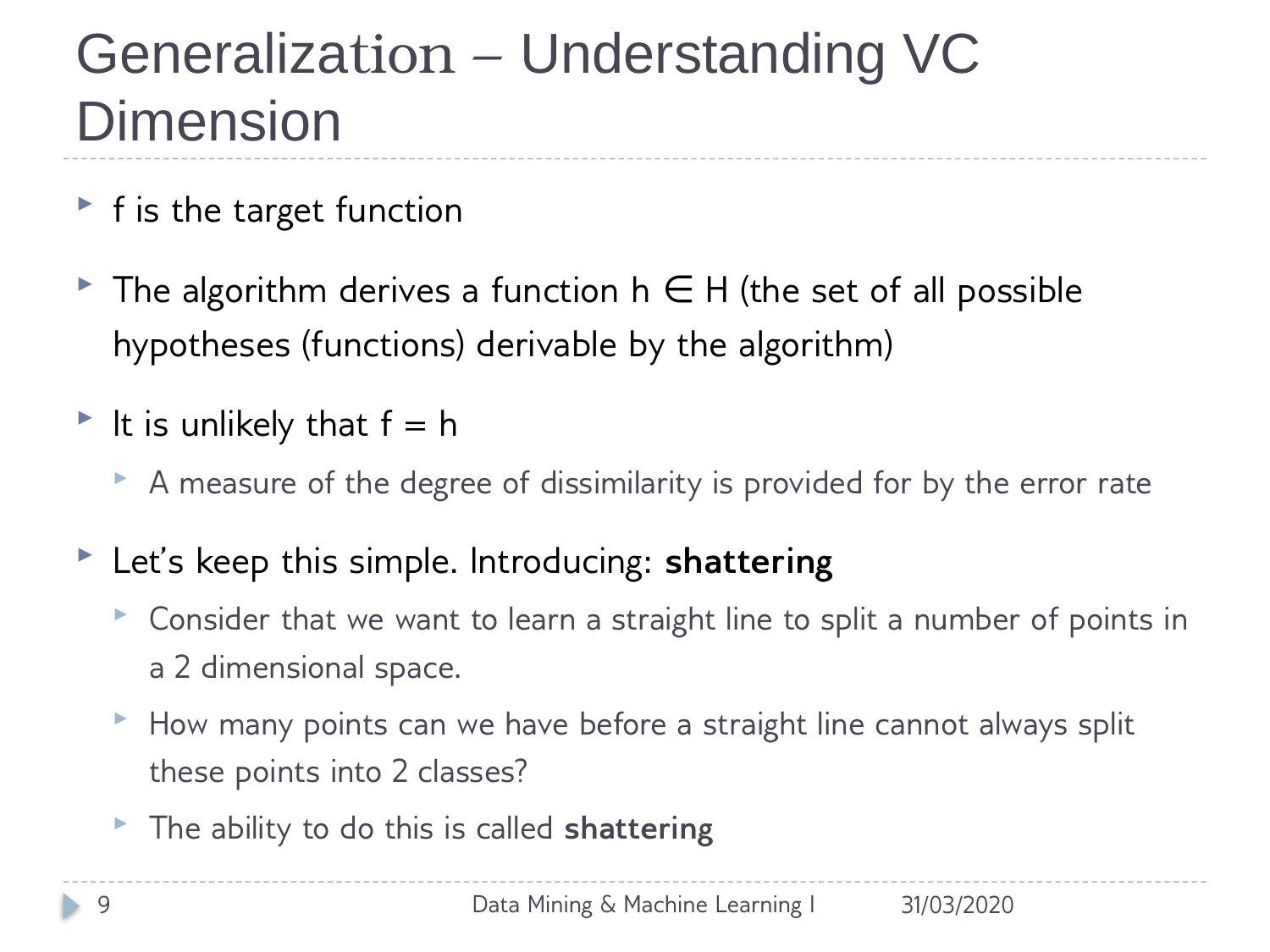

# Generalization – Understanding VC Dimension
f is the target function
The algorithm derives a function h ∈ H (the set of all possible hypotheses (functions) derivable by the algorithm)
It is unlikely that f = h
A measure of the degree of dissimilarity is provided for by the error rate
Let’s keep this simple. Introducing: shattering
Consider that we want to learn a straight line to split a number of points in a 2 dimensional space.
How many points can we have before a straight line cannot always split these points into 2 classes?
The ability to do this is called shattering

Data Mining & Machine Learning I
9
31/03/2020